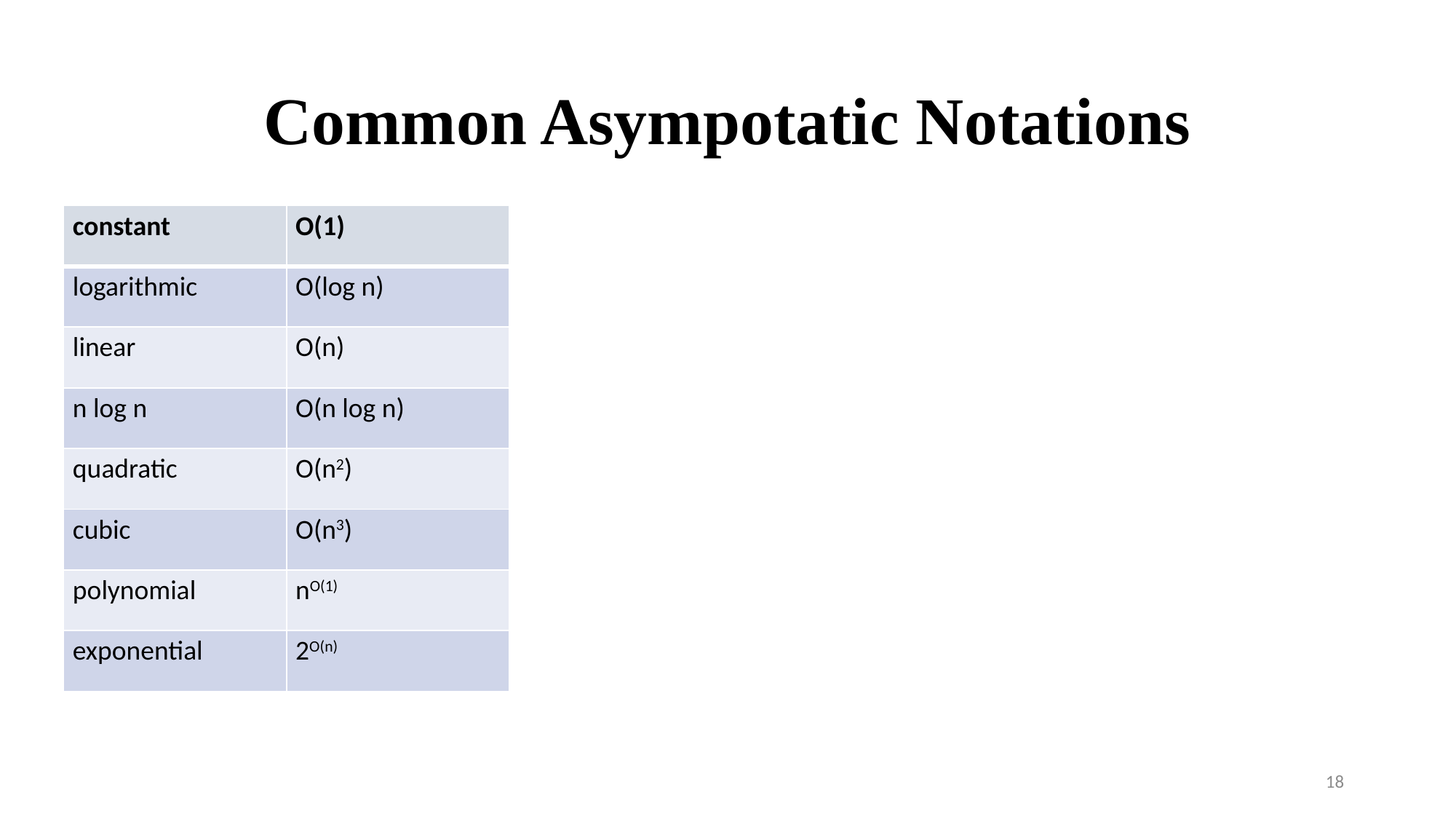

# Common Asympotatic Notations
| constant | Ο(1) |
| --- | --- |
| logarithmic | Ο(log n) |
| linear | Ο(n) |
| n log n | Ο(n log n) |
| quadratic | Ο(n2) |
| cubic | Ο(n3) |
| polynomial | nΟ(1) |
| exponential | 2Ο(n) |
18